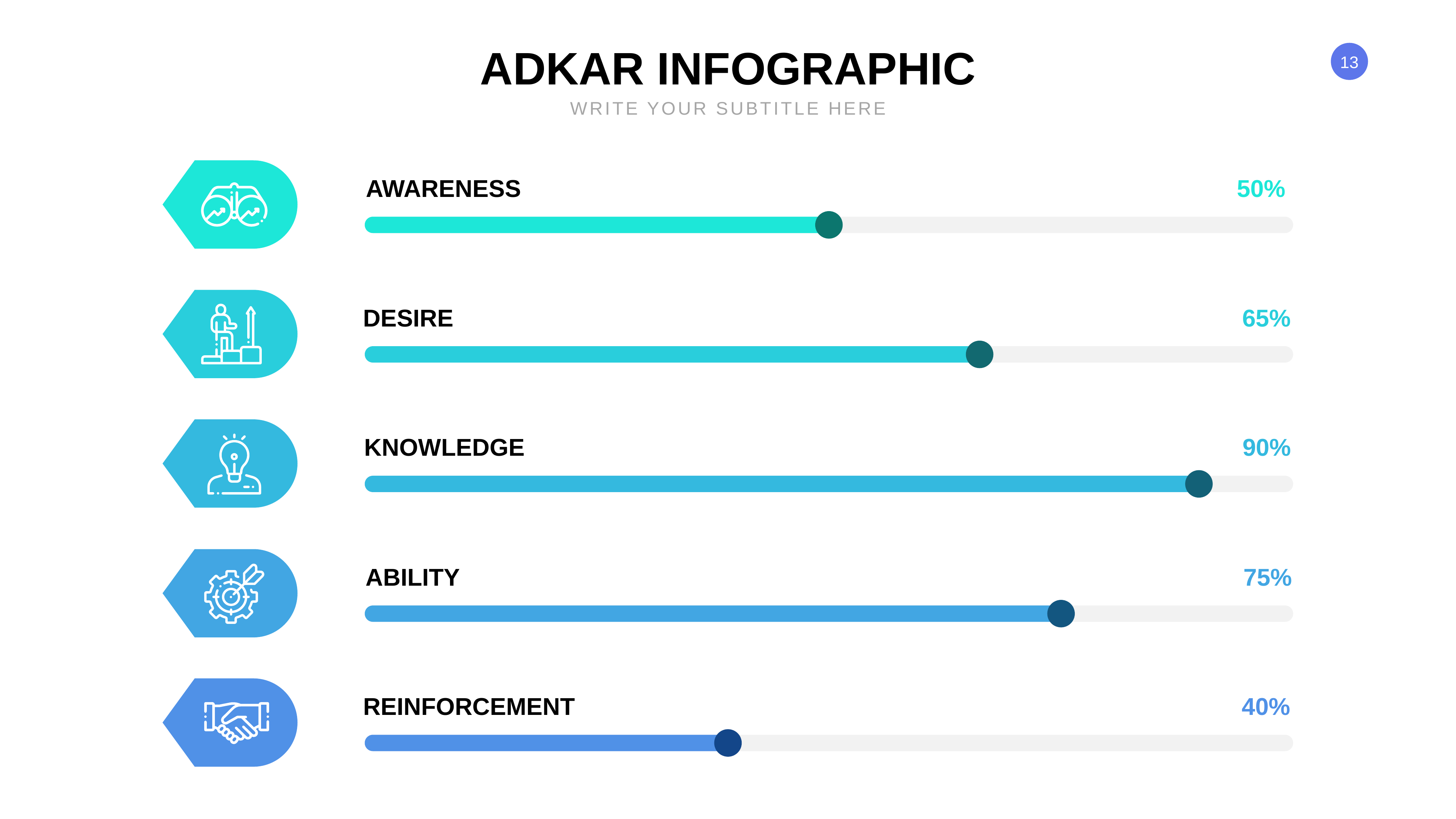

ADKAR INFOGRAPHIC
WRITE YOUR SUBTITLE HERE

AWARENESS
50%

DESIRE
65%

KNOWLEDGE
90%

ABILITY
75%

REINFORCEMENT
40%